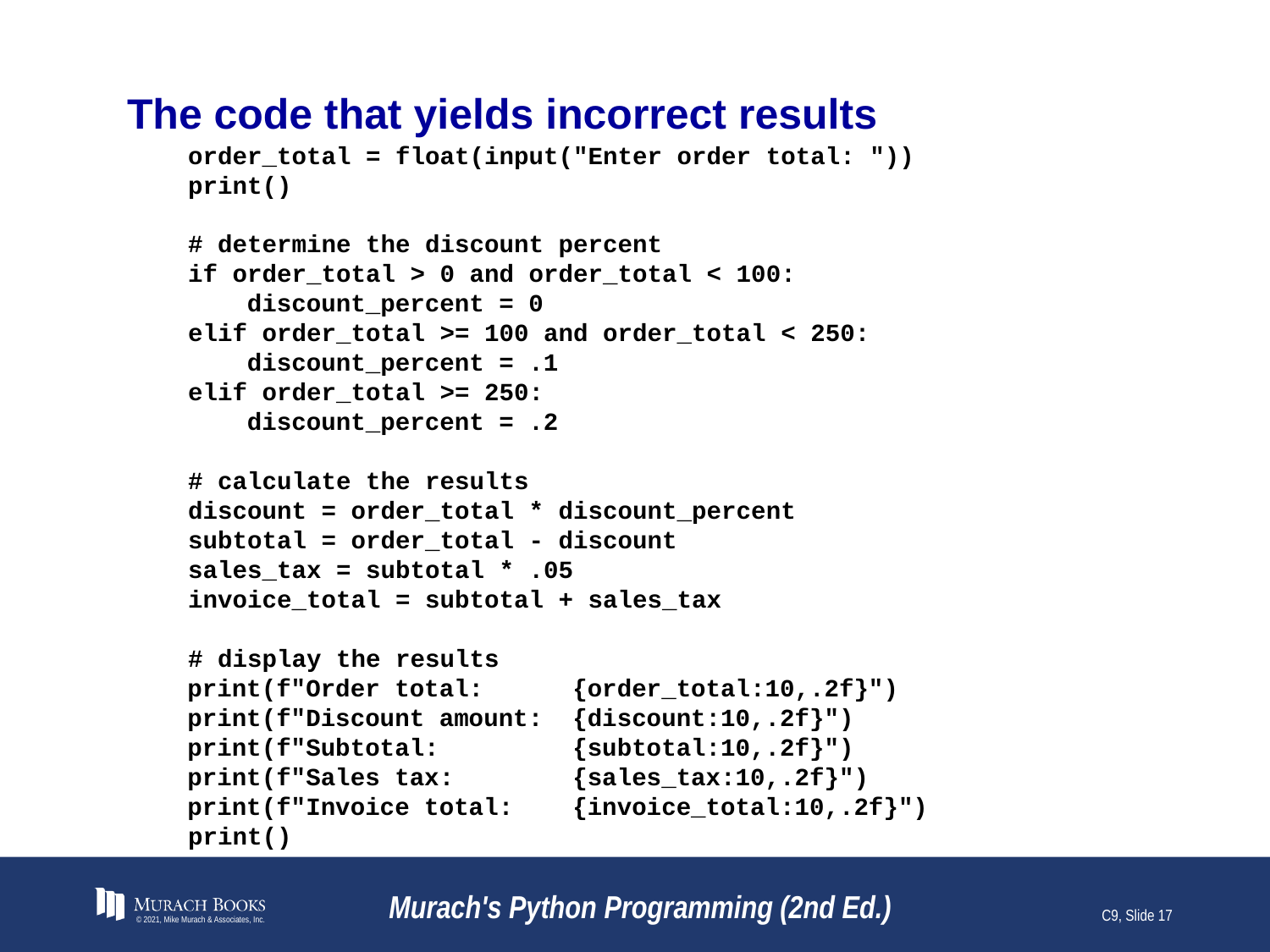

# The code that yields incorrect results
order_total = float(input("Enter order total: "))
print()

# determine the discount percent
if order_total > 0 and order_total < 100:
    discount_percent = 0
elif order_total >= 100 and order_total < 250:
    discount_percent = .1
elif order_total >= 250:
    discount_percent = .2

# calculate the results
discount = order_total * discount_percent
subtotal = order_total - discount
sales_tax = subtotal * .05
invoice_total = subtotal + sales_tax

# display the results
print(f"Order total:      {order_total:10,.2f}")
print(f"Discount amount:  {discount:10,.2f}")
print(f"Subtotal:         {subtotal:10,.2f}")
print(f"Sales tax:        {sales_tax:10,.2f}")
print(f"Invoice total:    {invoice_total:10,.2f}")
print()

© 2021, Mike Murach & Associates, Inc.
Murach's Python Programming (2nd Ed.)

C9, Slide 17